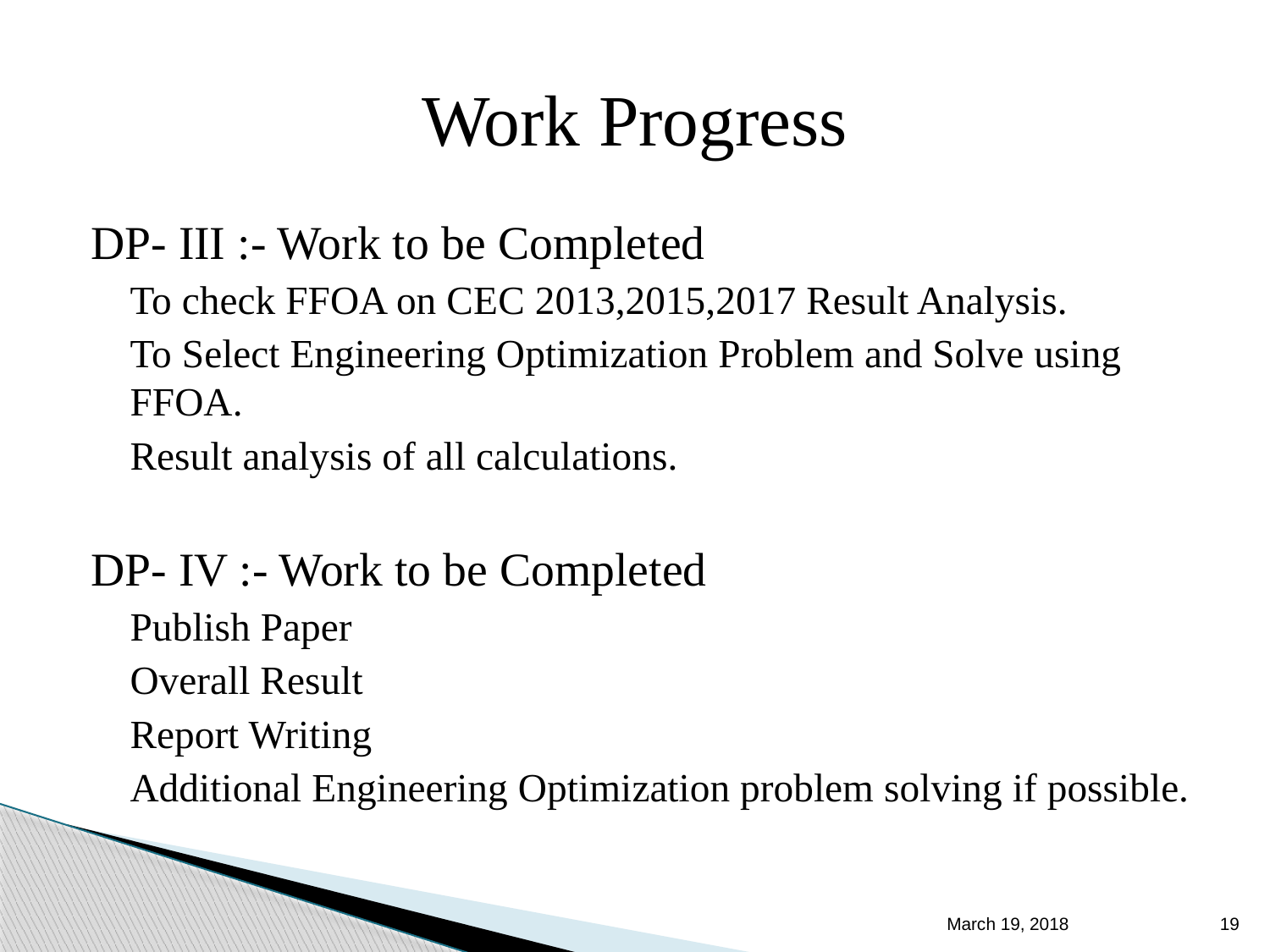

# Work Progress
DP- III :- Work to be Completed
To check FFOA on CEC 2013,2015,2017 Result Analysis.
To Select Engineering Optimization Problem and Solve using FFOA.
Result analysis of all calculations.

DP- IV :- Work to be Completed
Publish Paper
Overall Result
Report Writing
Additional Engineering Optimization problem solving if possible.
March 19, 2018
19